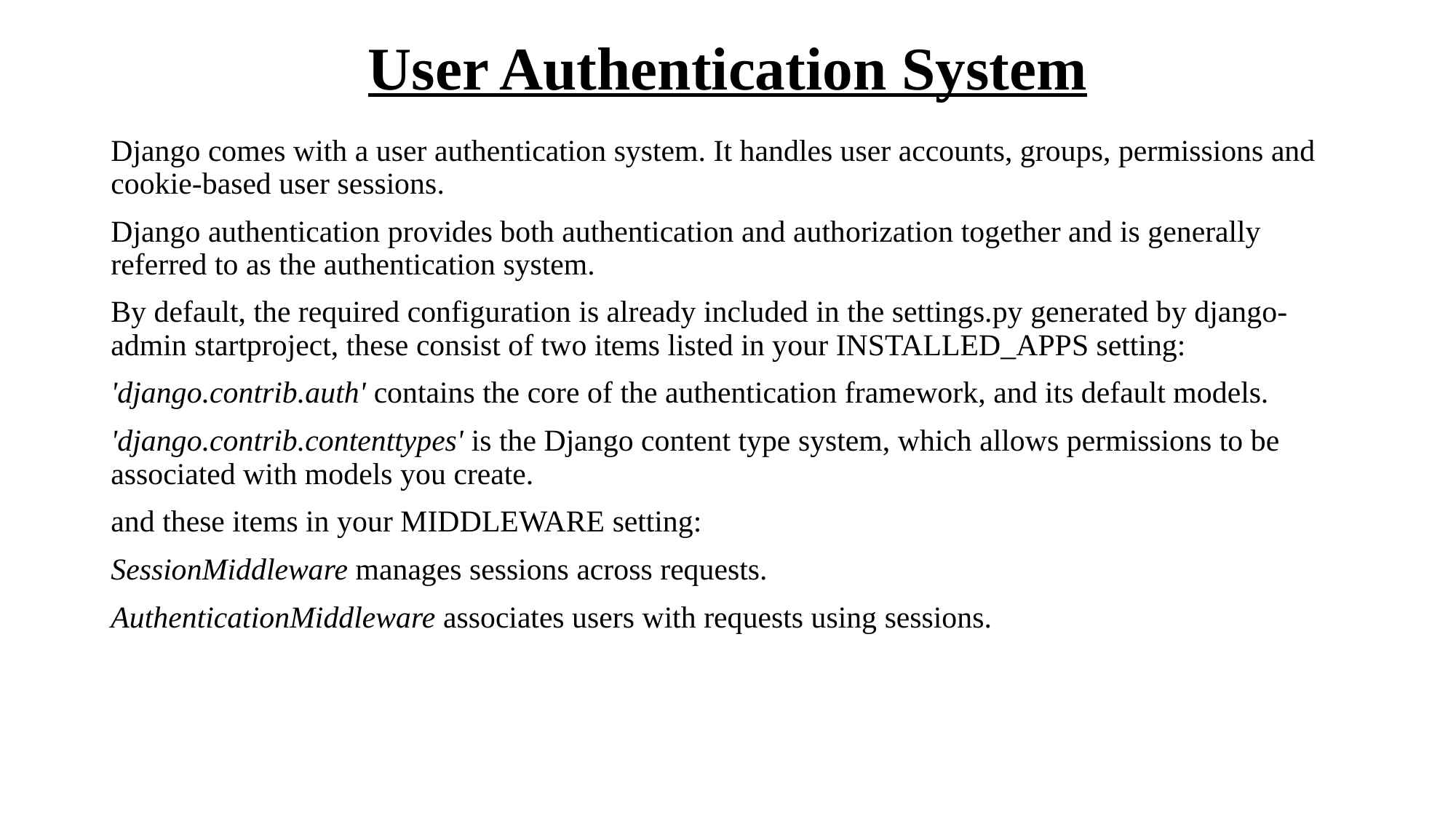

# User Authentication System
Django comes with a user authentication system. It handles user accounts, groups, permissions and cookie-based user sessions.
Django authentication provides both authentication and authorization together and is generally referred to as the authentication system.
By default, the required configuration is already included in the settings.py generated by django-admin startproject, these consist of two items listed in your INSTALLED_APPS setting:
'django.contrib.auth' contains the core of the authentication framework, and its default models.
'django.contrib.contenttypes' is the Django content type system, which allows permissions to be associated with models you create.
and these items in your MIDDLEWARE setting:
SessionMiddleware manages sessions across requests.
AuthenticationMiddleware associates users with requests using sessions.